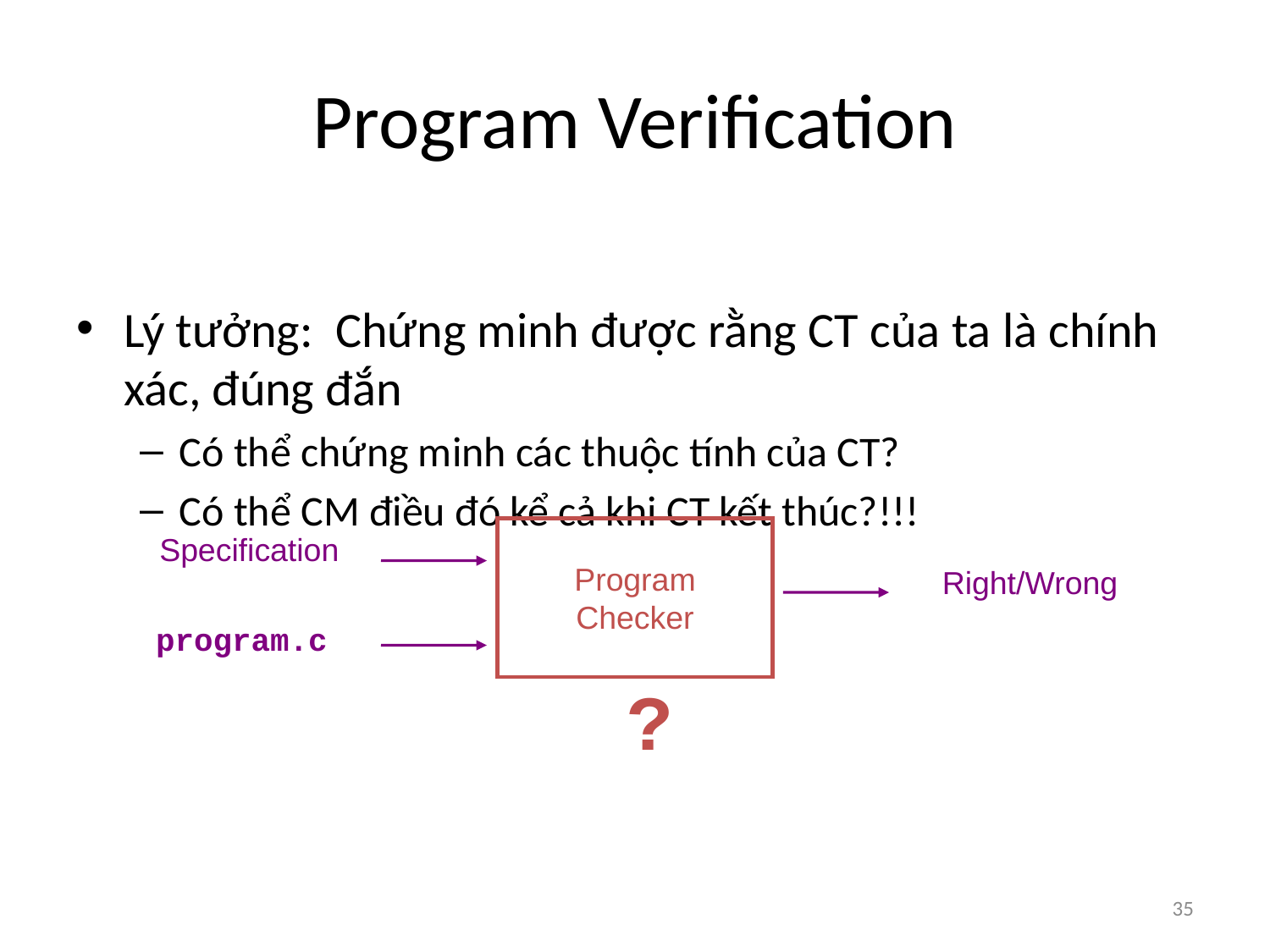

# Program Verification

Lý tưởng:  Chứng minh được rằng CT của ta là chính xác, đúng đắn
Có thể chứng minh các thuộc tính của CT?
Có thể CM điều đó kể cả khi CT kết thúc?!!!
Program
Checker
Specification
Right/Wrong

program.c

?
35